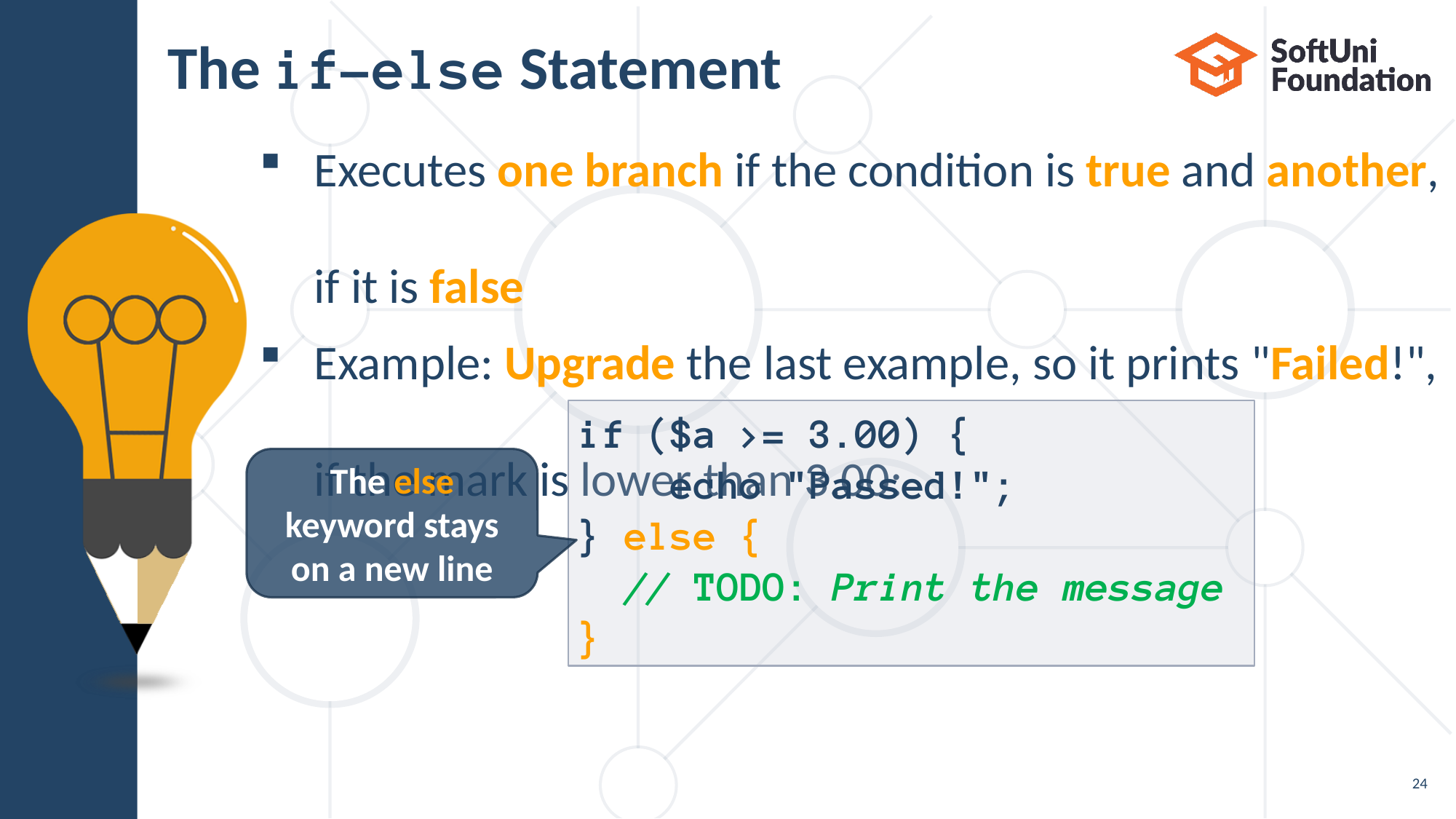

# The if-else Statement
Executes one branch if the condition is true and another,
if it is false
Example: Upgrade the last example, so it prints "Failed!",
if the mark is lower than 3.00:
if ($a >= 3.00) {
    echo "Passed!";
} else {
  // TODO: Print the message
}
The else keyword stays on a new line
24